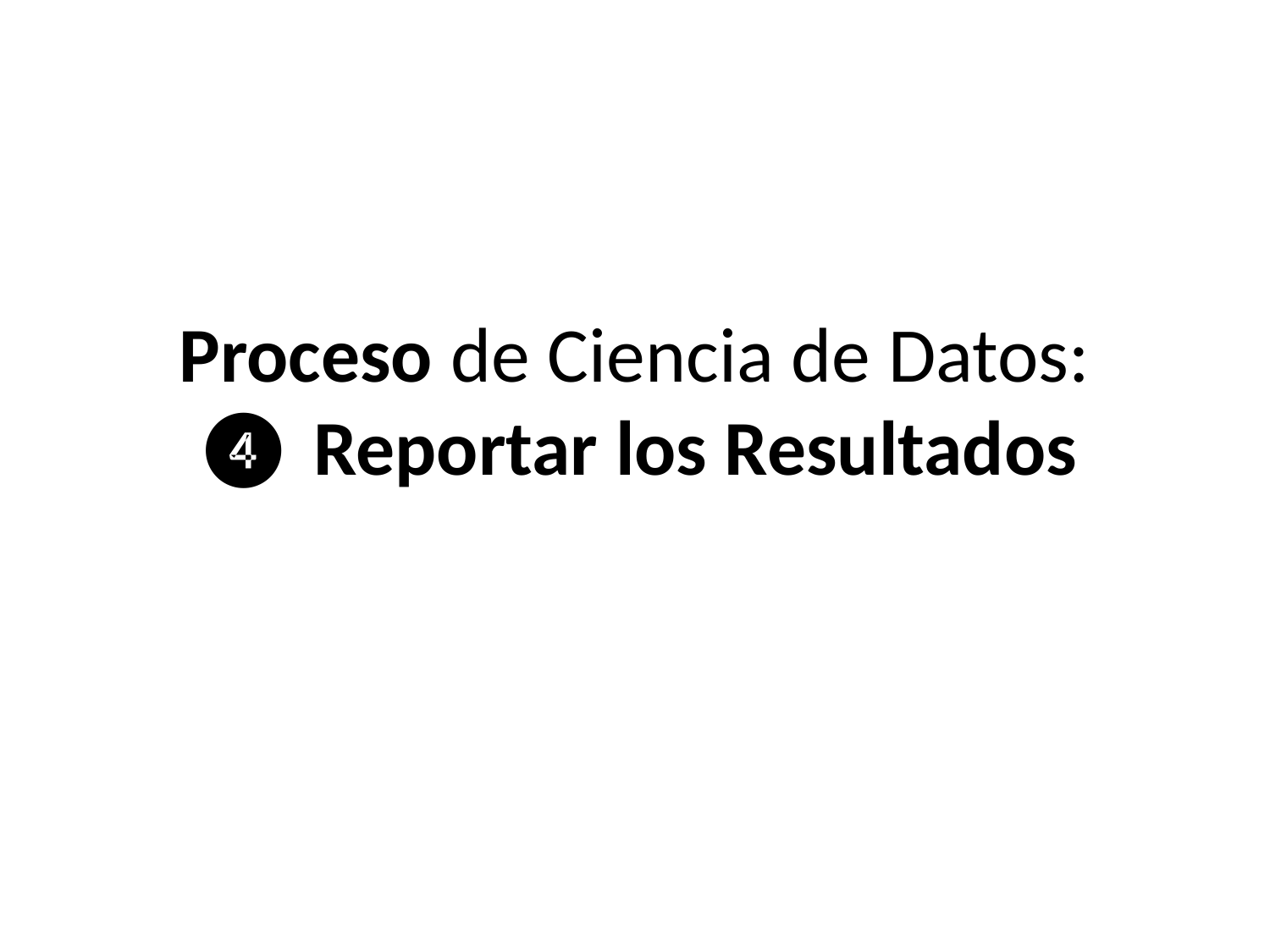

# Proceso de Ciencia de Datos: ❹ Reportar los Resultados